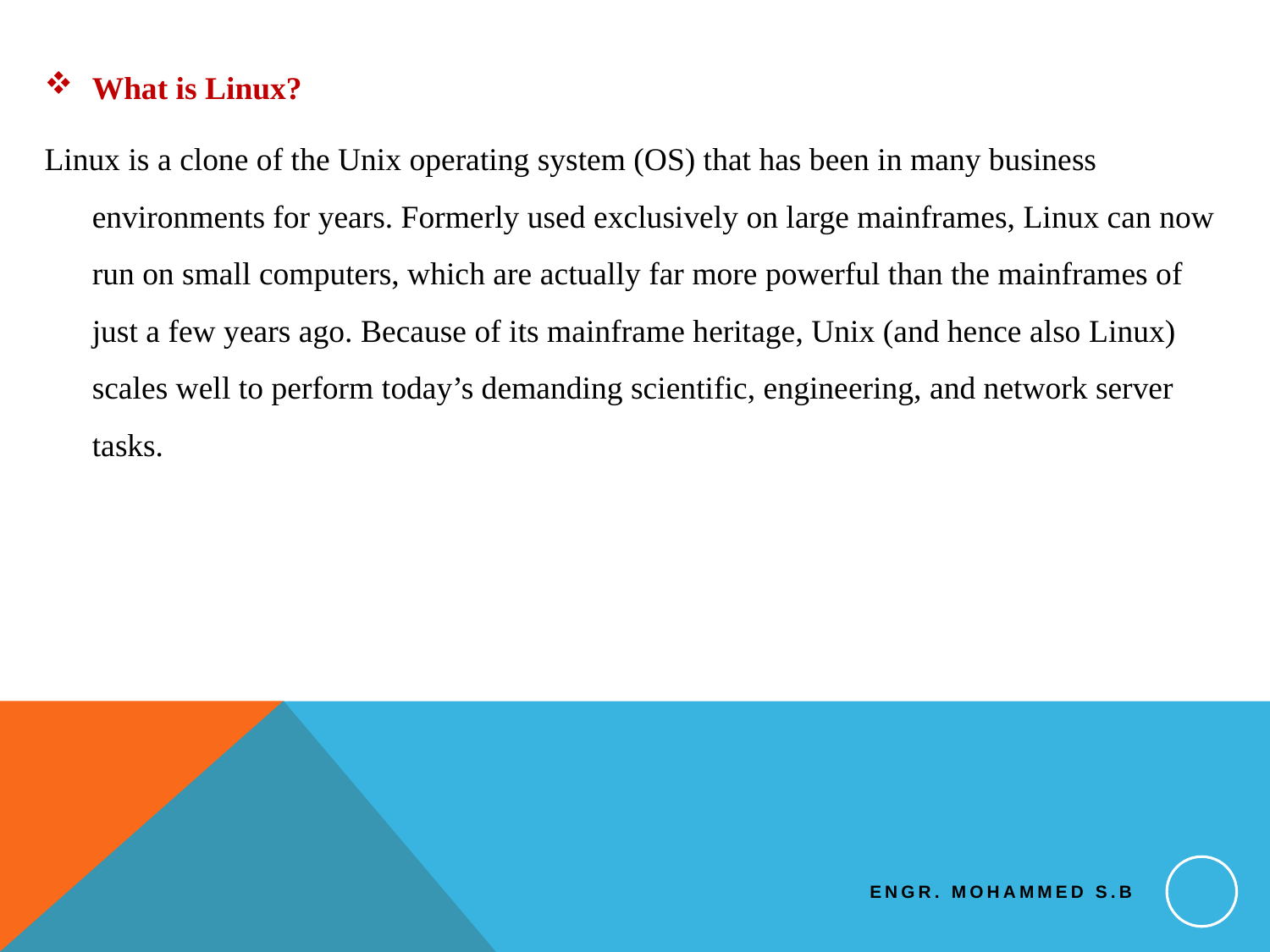

What is Linux?
Linux is a clone of the Unix operating system (OS) that has been in many business environments for years. Formerly used exclusively on large mainframes, Linux can now run on small computers, which are actually far more powerful than the mainframes of just a few years ago. Because of its mainframe heritage, Unix (and hence also Linux) scales well to perform today’s demanding scientific, engineering, and network server tasks.

3
Engr. Mohammed S.B